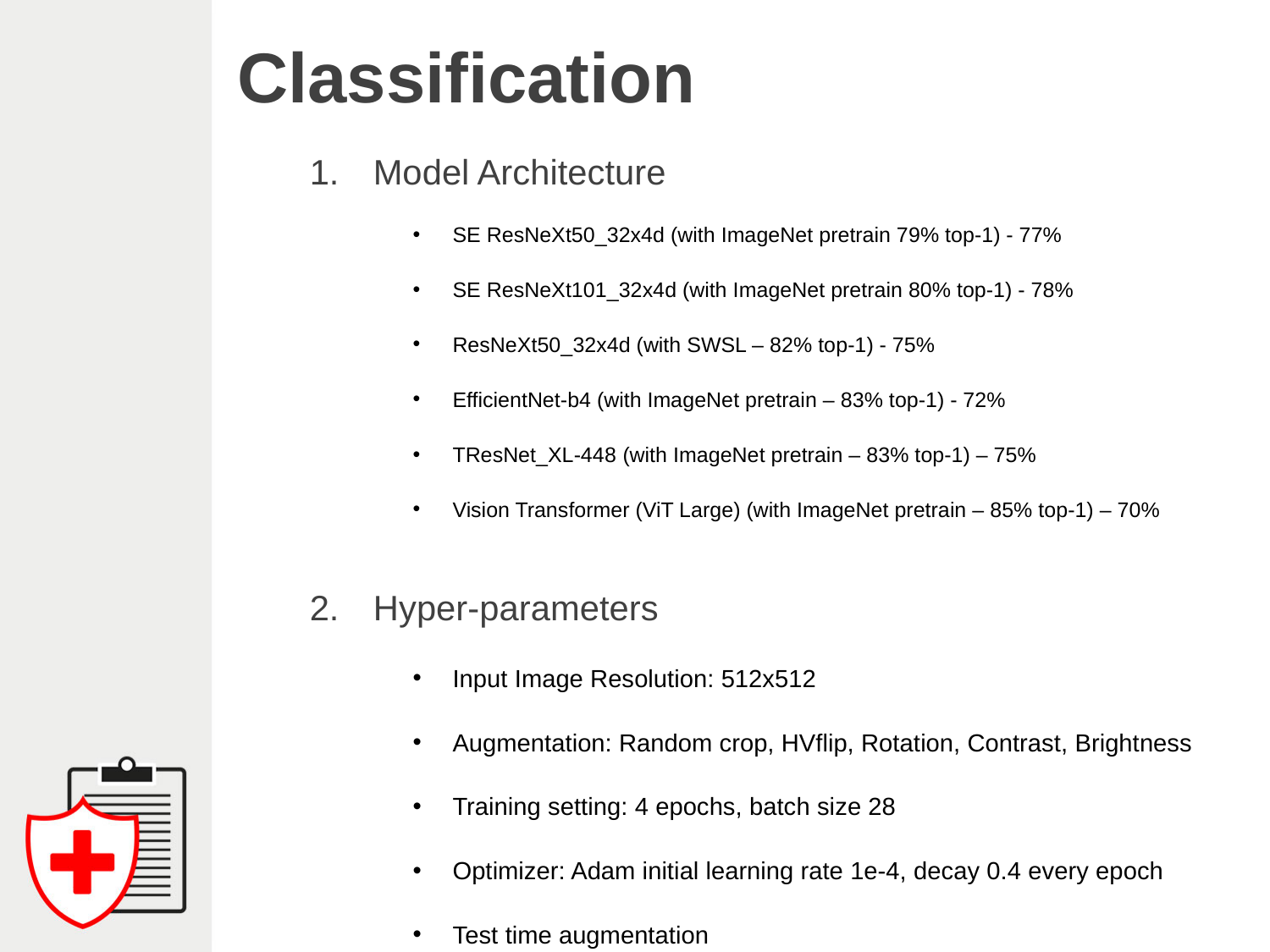

# Classification
Model Architecture
SE ResNeXt50_32x4d (with ImageNet pretrain 79% top-1) - 77%
SE ResNeXt101_32x4d (with ImageNet pretrain 80% top-1) - 78%
ResNeXt50_32x4d (with SWSL – 82% top-1) - 75%
EfficientNet-b4 (with ImageNet pretrain – 83% top-1) - 72%
TResNet_XL-448 (with ImageNet pretrain – 83% top-1) – 75%
Vision Transformer (ViT Large) (with ImageNet pretrain – 85% top-1) – 70%

Hyper-parameters
Input Image Resolution: 512x512
Augmentation: Random crop, HVflip, Rotation, Contrast, Brightness
Training setting: 4 epochs, batch size 28
Optimizer: Adam initial learning rate 1e-4, decay 0.4 every epoch
Test time augmentation